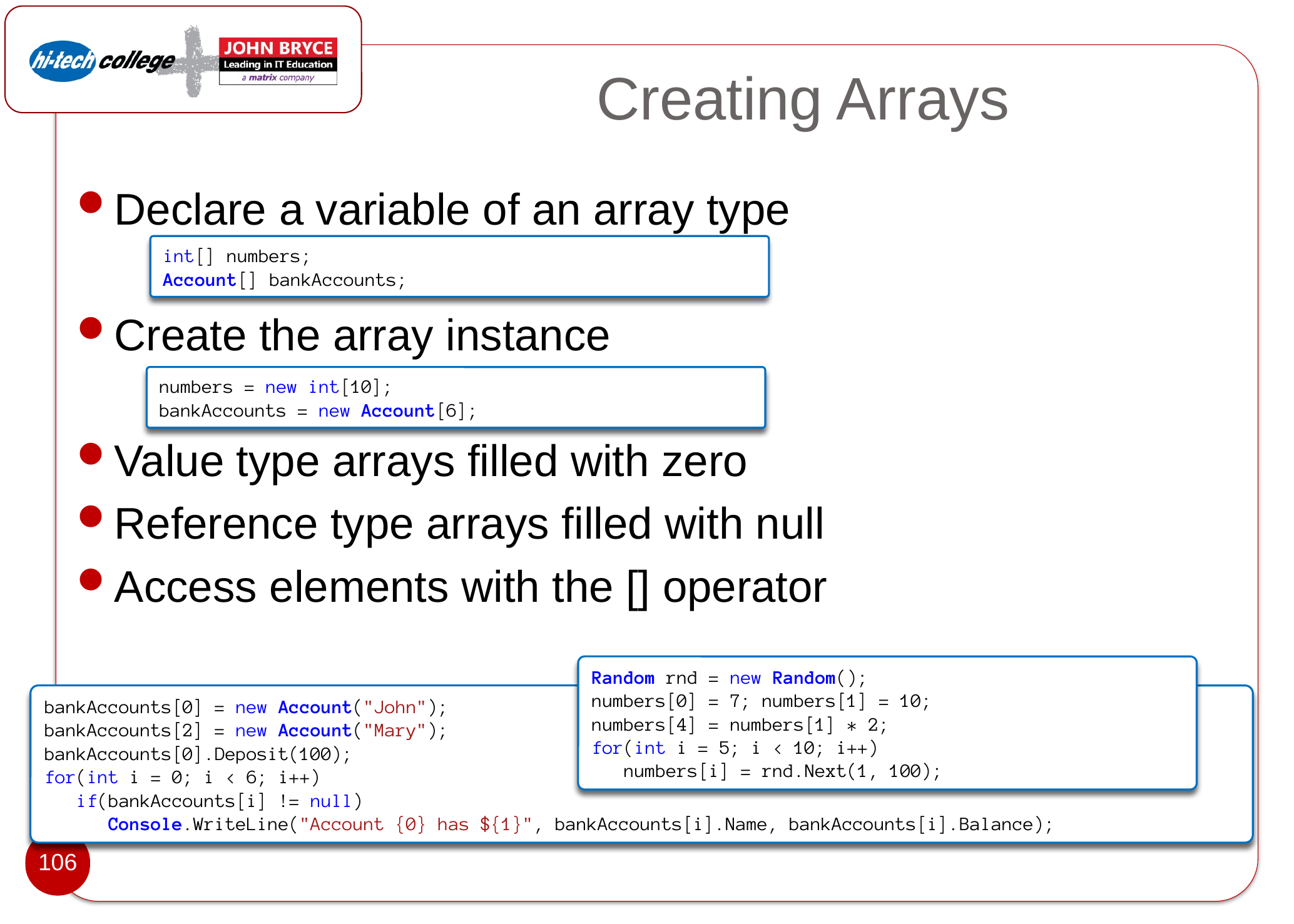

# Creating Arrays
Declare a variable of an array type

Create the array instance

Value type arrays filled with zero
Reference type arrays filled with null
Access elements with the [] operator
int[] numbers;
Account[] bankAccounts;
numbers = new int[10];
bankAccounts = new Account[6];
Random rnd = new Random();
numbers[0] = 7; numbers[1] = 10;
numbers[4] = numbers[1] * 2;
for(int i = 5; i < 10; i++)
   numbers[i] = rnd.Next(1, 100);
bankAccounts[0] = new Account("John");
bankAccounts[2] = new Account("Mary");
bankAccounts[0].Deposit(100);
for(int i = 0; i < 6; i++)
   if(bankAccounts[i] != null)
      Console.WriteLine("Account {0} has ${1}", bankAccounts[i].Name, bankAccounts[i].Balance);
106